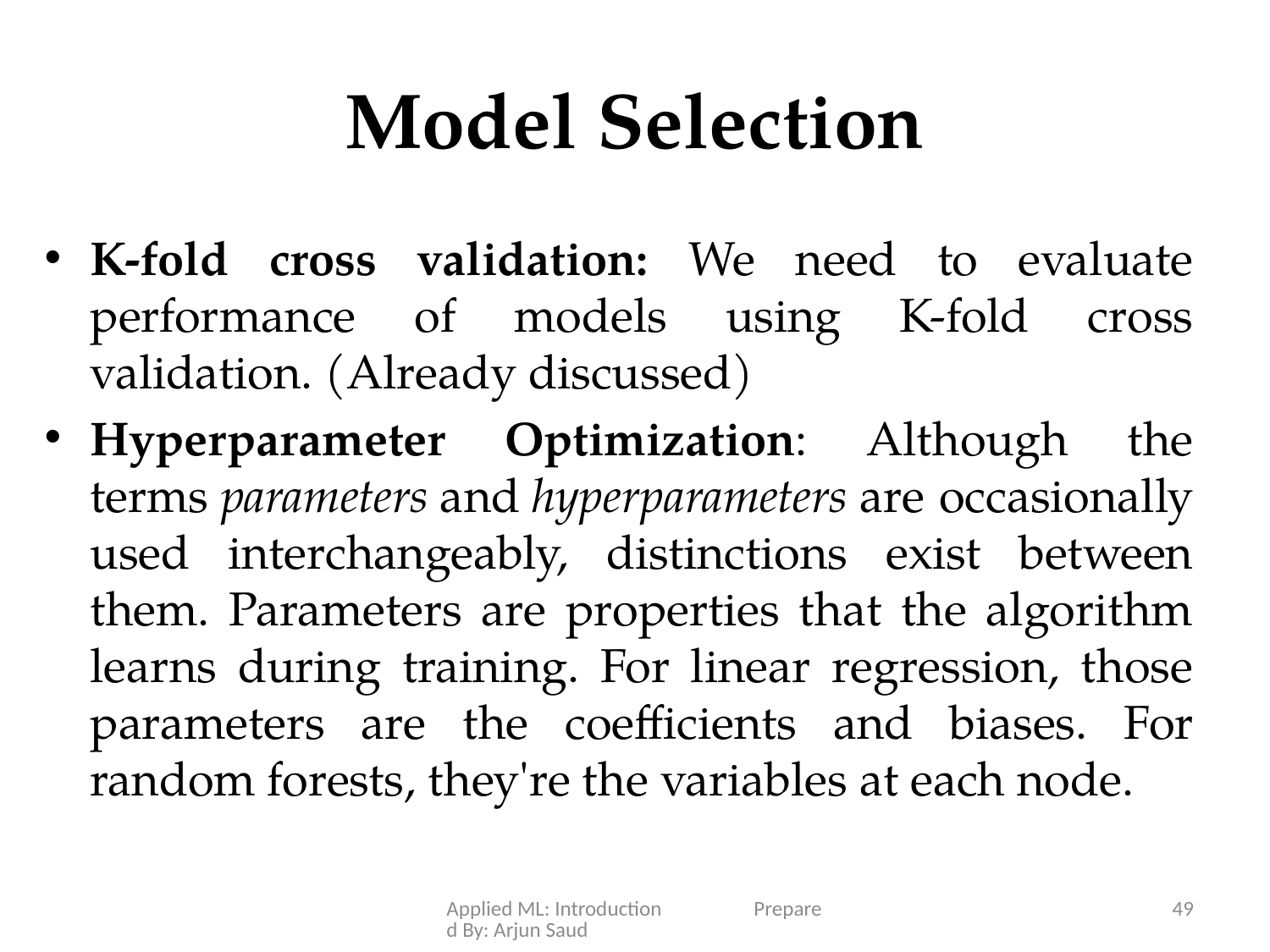

# Model Selection
K-fold cross validation: We need to evaluate performance of models using K-fold cross validation. (Already discussed)
Hyperparameter Optimization: Although the terms parameters and hyperparameters are occasionally used interchangeably, distinctions exist between them. Parameters are properties that the algorithm learns during training. For linear regression, those parameters are the coefficients and biases. For random forests, they're the variables at each node.
Applied ML: Introduction                   Prepared By: Arjun Saud
49